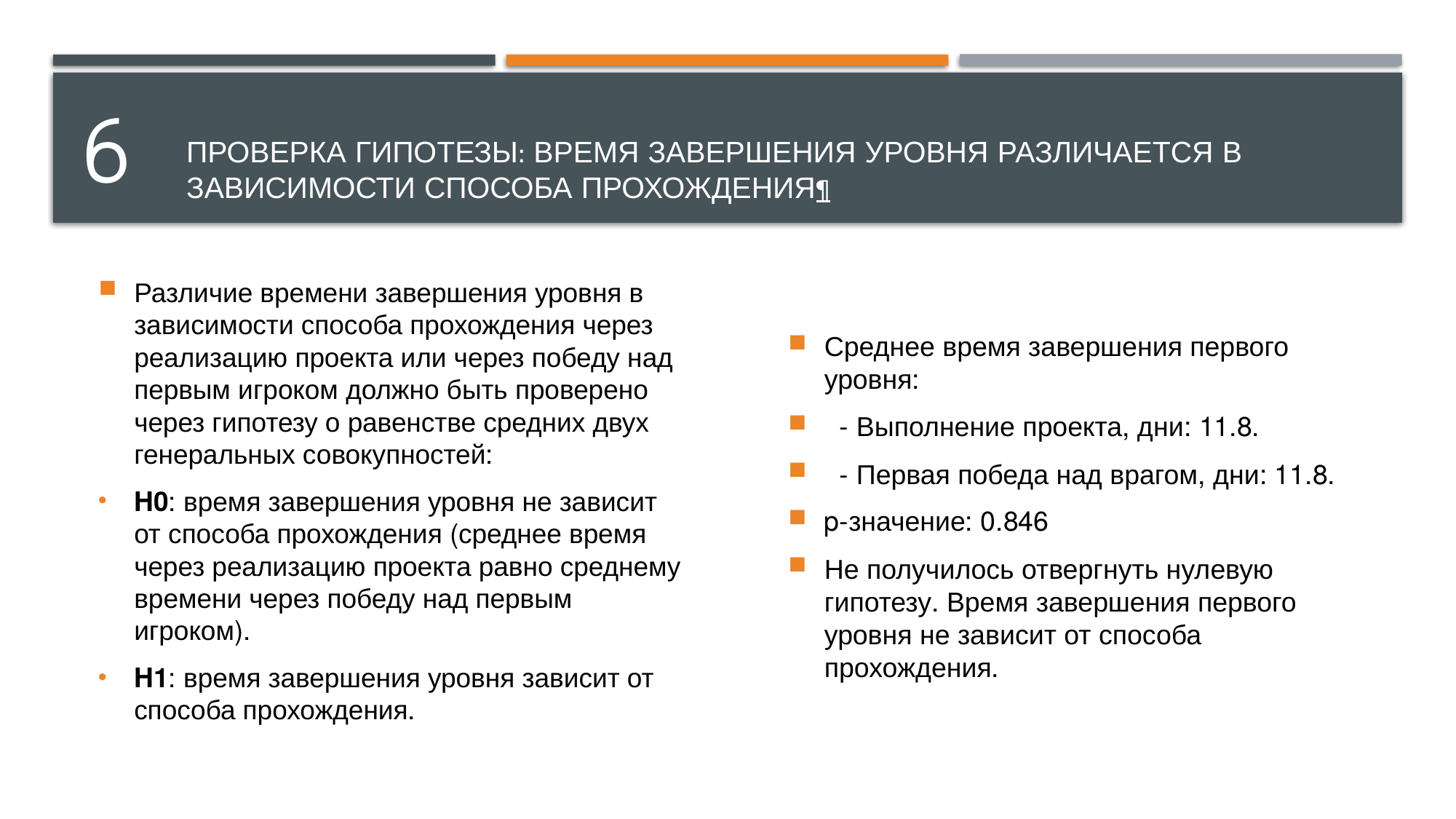

6
# Проверка гипотезы: время завершения уровня различается в зависимости способа прохождения¶
Различие времени завершения уровня в зависимости способа прохождения через реализацию проекта или через победу над первым игроком должно быть проверено через гипотезу о равенстве средних двух генеральных совокупностей:
H0: время завершения уровня не зависит от способа прохождения (среднее время через реализацию проекта равно среднему времени через победу над первым игроком).
H1: время завершения уровня зависит от способа прохождения.
Среднее время завершения первого уровня:
  - Выполнение проекта, дни: 11.8.
  - Первая победа над врагом, дни: 11.8.
p-значение: 0.846
Не получилось отвергнуть нулевую гипотезу. Время завершения первого уровня не зависит от способа прохождения.